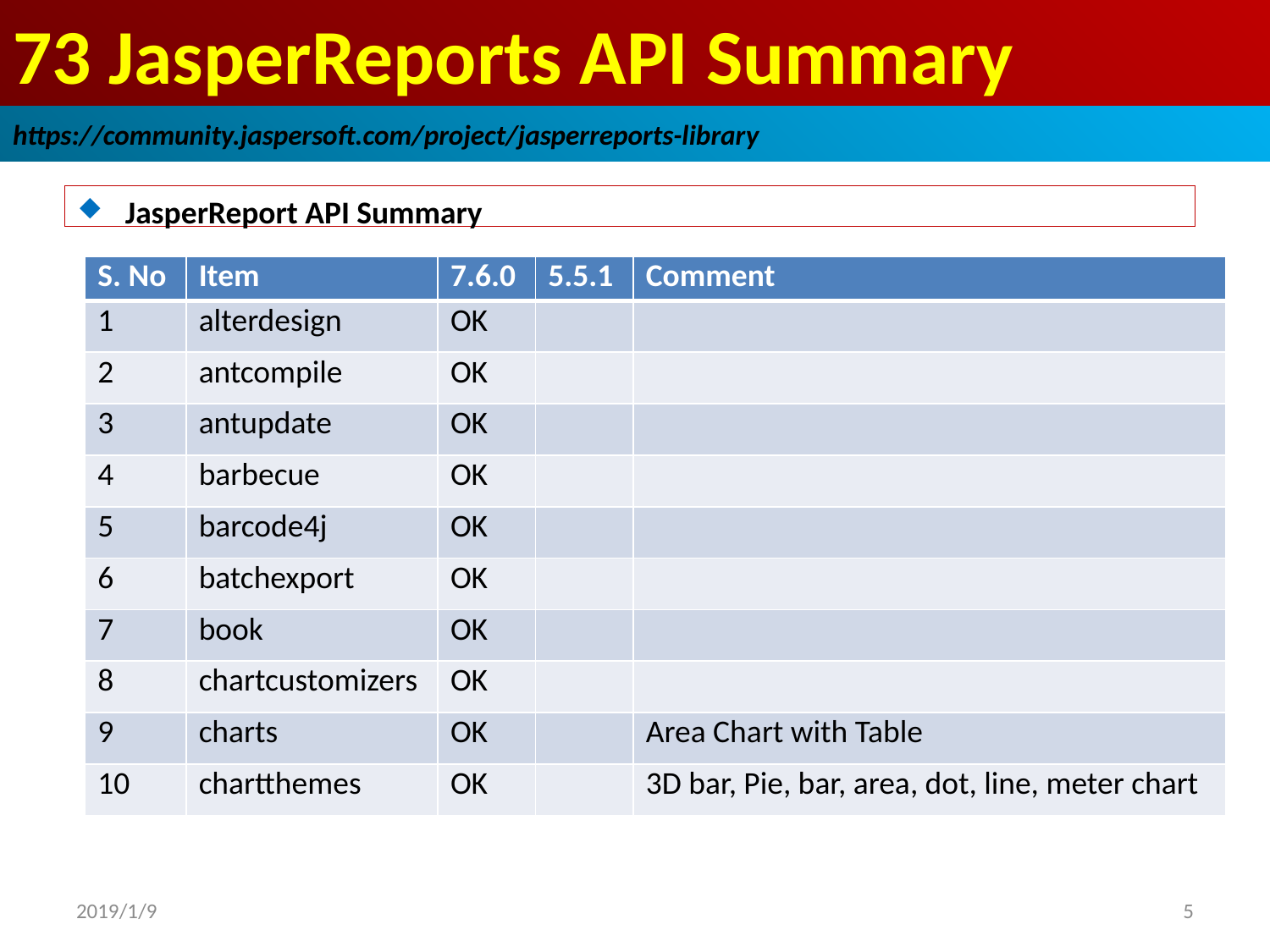

# 73 JasperReports API Summary
https://community.jaspersoft.com/project/jasperreports-library
JasperReport API Summary
| S. No | Item | 7.6.0 | 5.5.1 | Comment |
| --- | --- | --- | --- | --- |
| 1 | alterdesign | OK |  |  |
| 2 | antcompile | OK |  |  |
| 3 | antupdate | OK |  |  |
| 4 | barbecue | OK |  |  |
| 5 | barcode4j | OK |  |  |
| 6 | batchexport | OK |  |  |
| 7 | book | OK |  |  |
| 8 | chartcustomizers | OK |  |  |
| 9 | charts | OK |  | Area Chart with Table |
| 10 | chartthemes | OK |  | 3D bar, Pie, bar, area, dot, line, meter chart |
2019/1/9
5